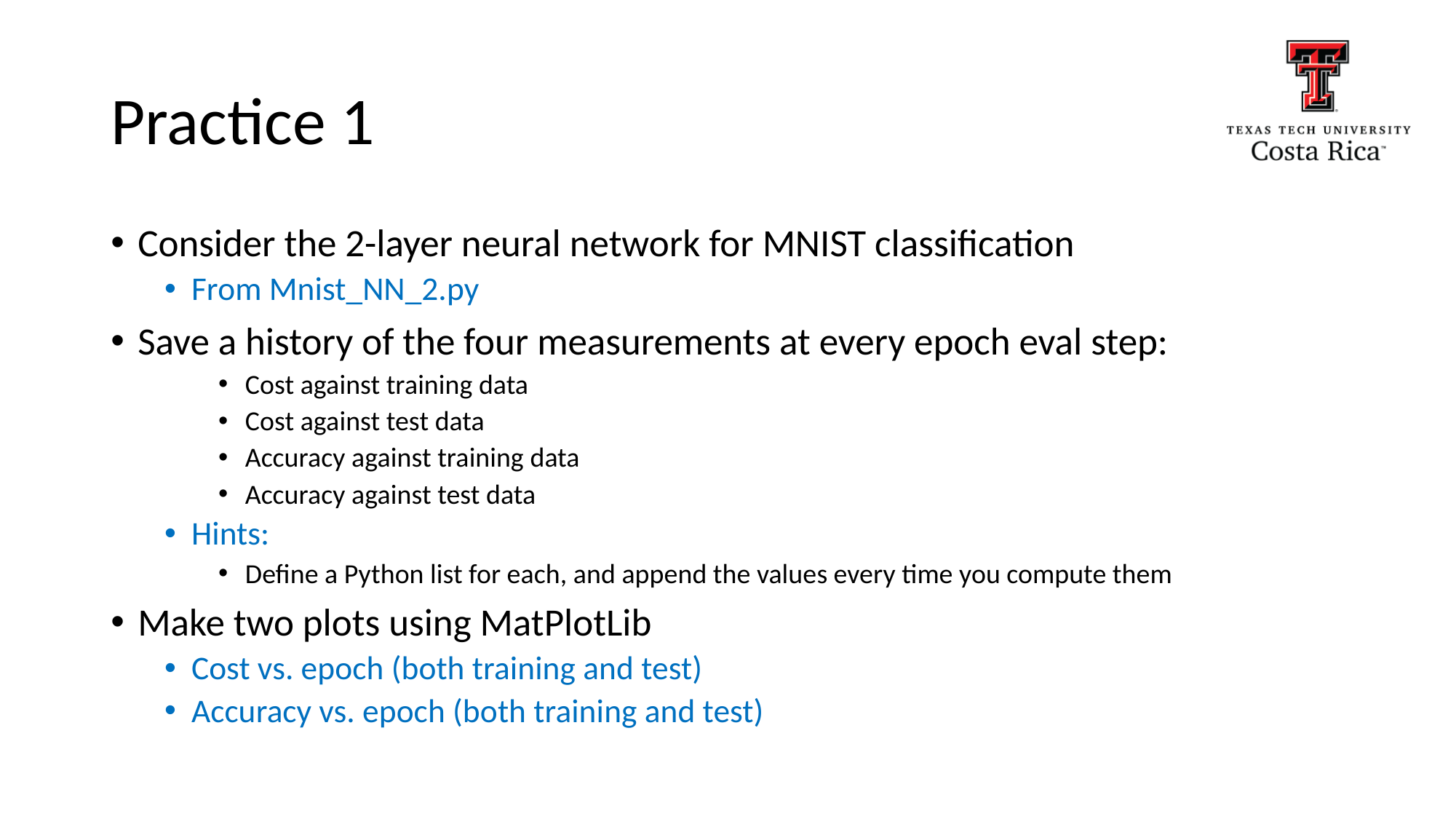

# Practice 1
Consider the 2-layer neural network for MNIST classification
From Mnist_NN_2.py
Save a history of the four measurements at every epoch eval step:
Cost against training data
Cost against test data
Accuracy against training data
Accuracy against test data
Hints:
Define a Python list for each, and append the values every time you compute them
Make two plots using MatPlotLib
Cost vs. epoch (both training and test)
Accuracy vs. epoch (both training and test)